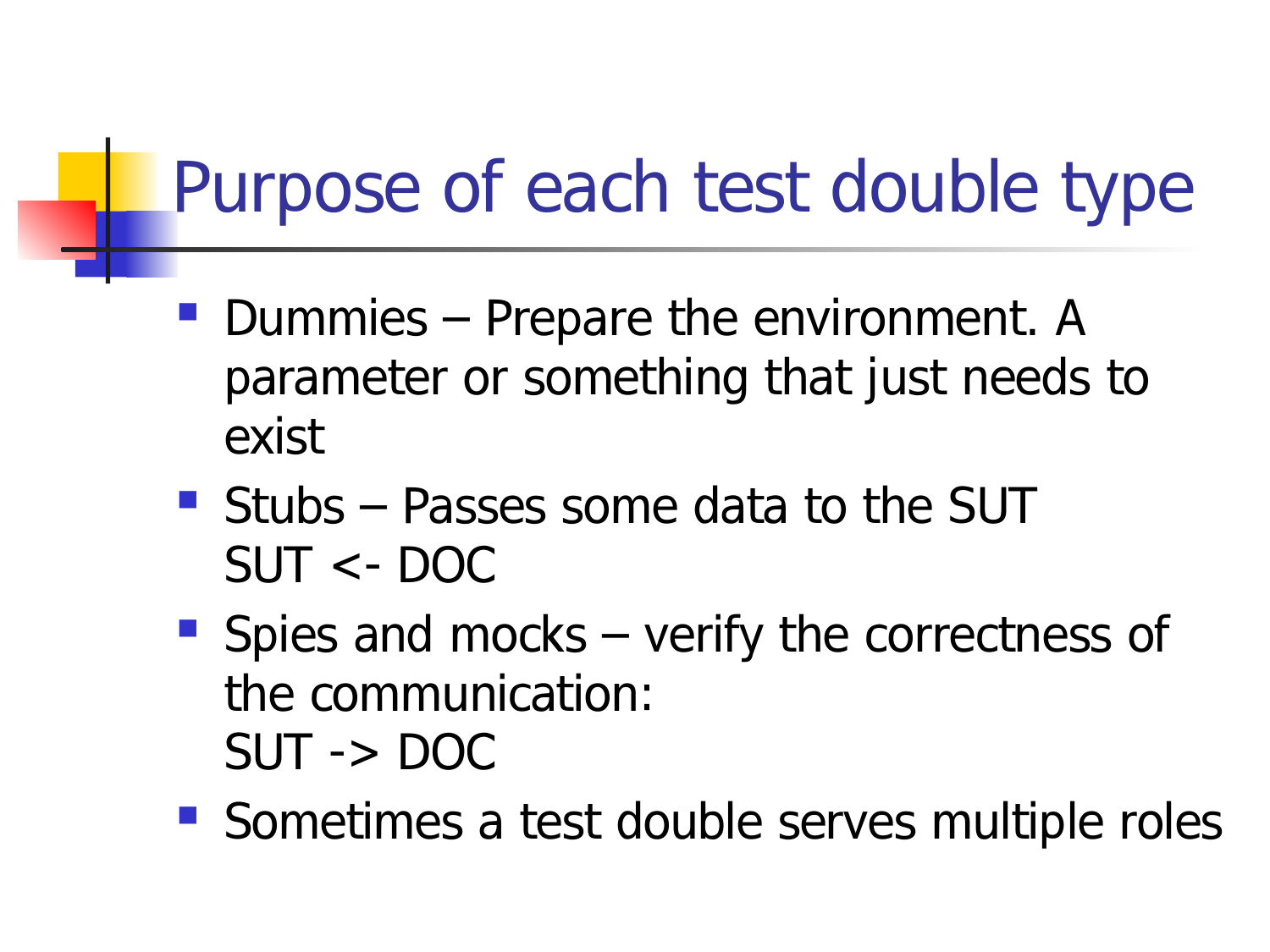

# Purpose of each test double type
Dummies – Prepare the environment. A parameter or something that just needs to exist
Stubs – Passes some data to the SUT
SUT <- DOC
Spies and mocks – verify the correctness of the communication:
SUT -> DOC
Sometimes a test double serves multiple roles